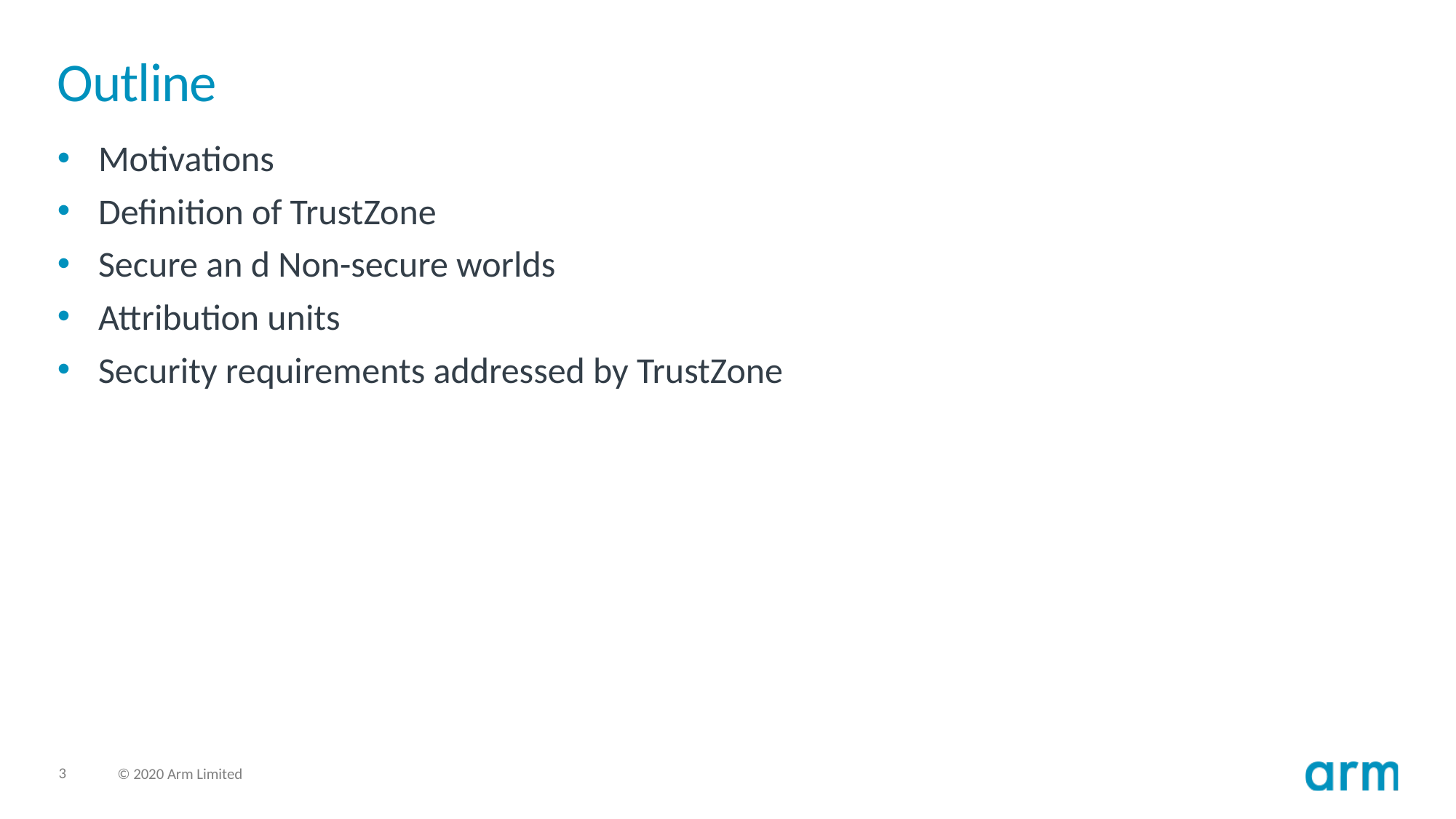

# Outline
Motivations
Definition of TrustZone
Secure an d Non-secure worlds
Attribution units
Security requirements addressed by TrustZone